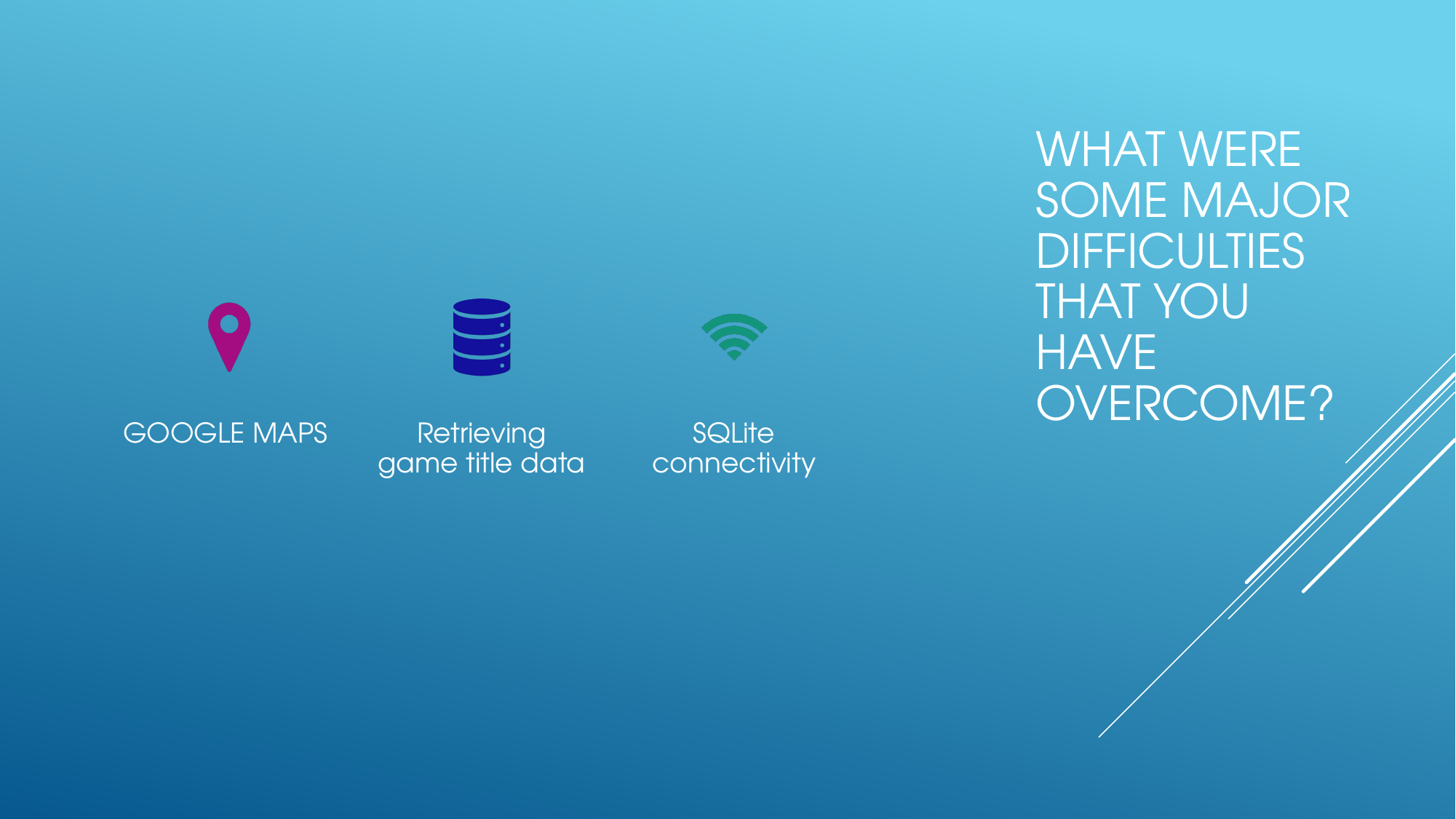

GOOGLE MAPS
Retrieving game title data
SQLite connectivity
# What were some major difficulties that you have overcome?